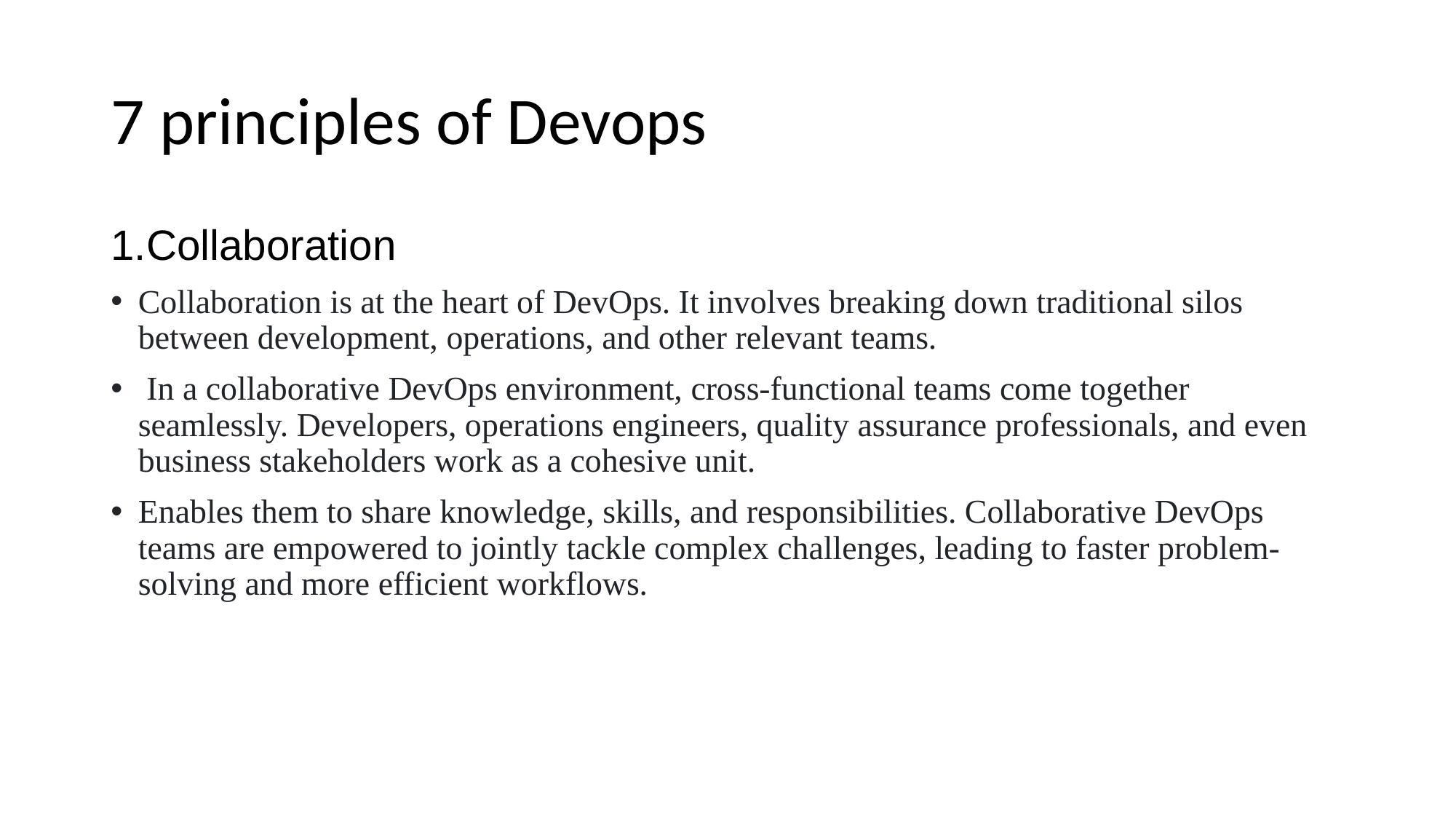

# 7 principles of Devops
1.Collaboration
Collaboration is at the heart of DevOps. It involves breaking down traditional silos between development, operations, and other relevant teams.
 In a collaborative DevOps environment, cross-functional teams come together seamlessly. Developers, operations engineers, quality assurance professionals, and even business stakeholders work as a cohesive unit.
Enables them to share knowledge, skills, and responsibilities. Collaborative DevOps teams are empowered to jointly tackle complex challenges, leading to faster problem-solving and more efficient workflows.